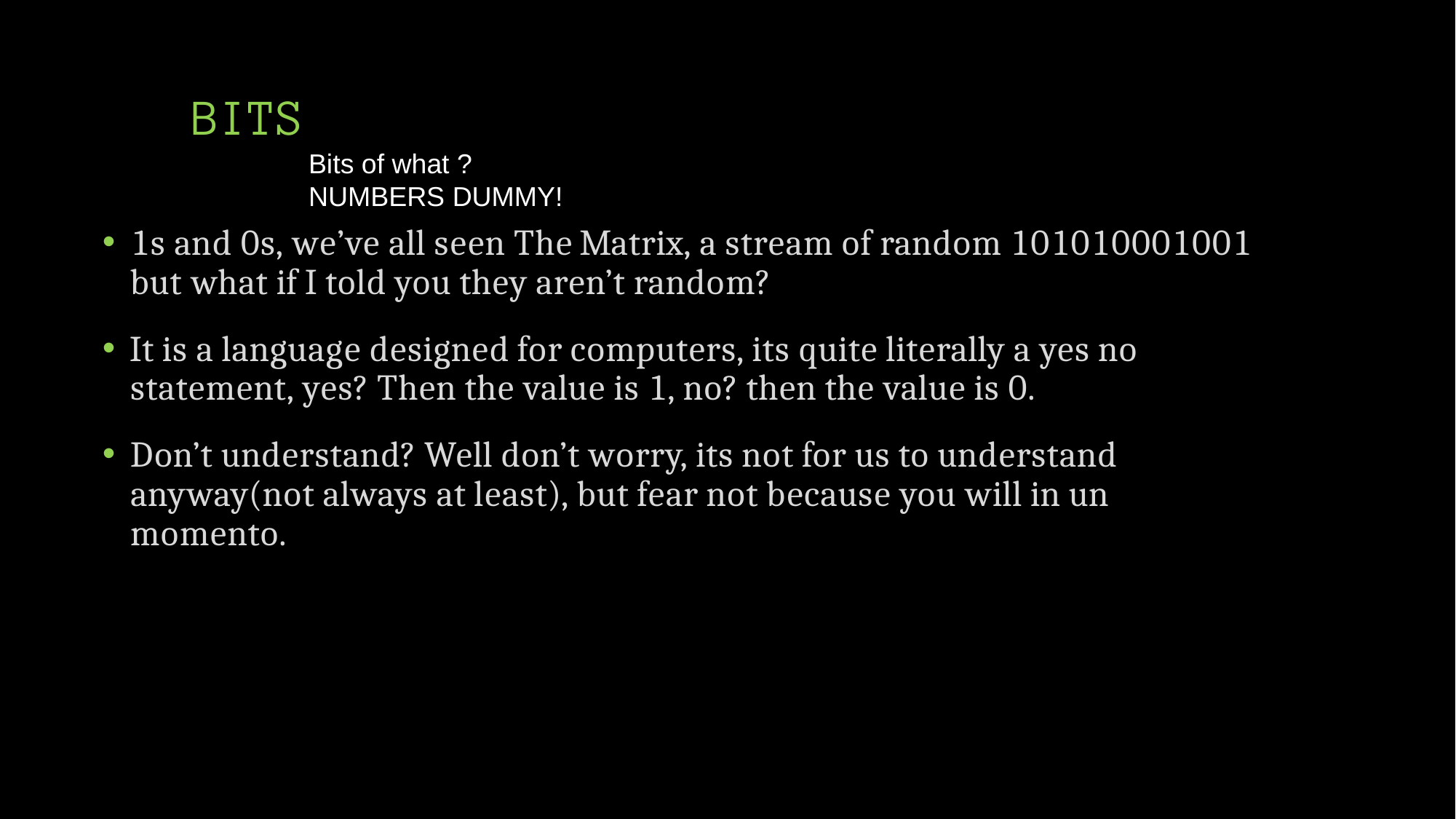

# BITS
Bits of what ?
NUMBERS DUMMY!
1s and 0s, we’ve all seen The Matrix, a stream of random 101010001001 but what if I told you they aren’t random?
It is a language designed for computers, its quite literally a yes no statement, yes? Then the value is 1, no? then the value is 0.
Don’t understand? Well don’t worry, its not for us to understand anyway(not always at least), but fear not because you will in un momento.